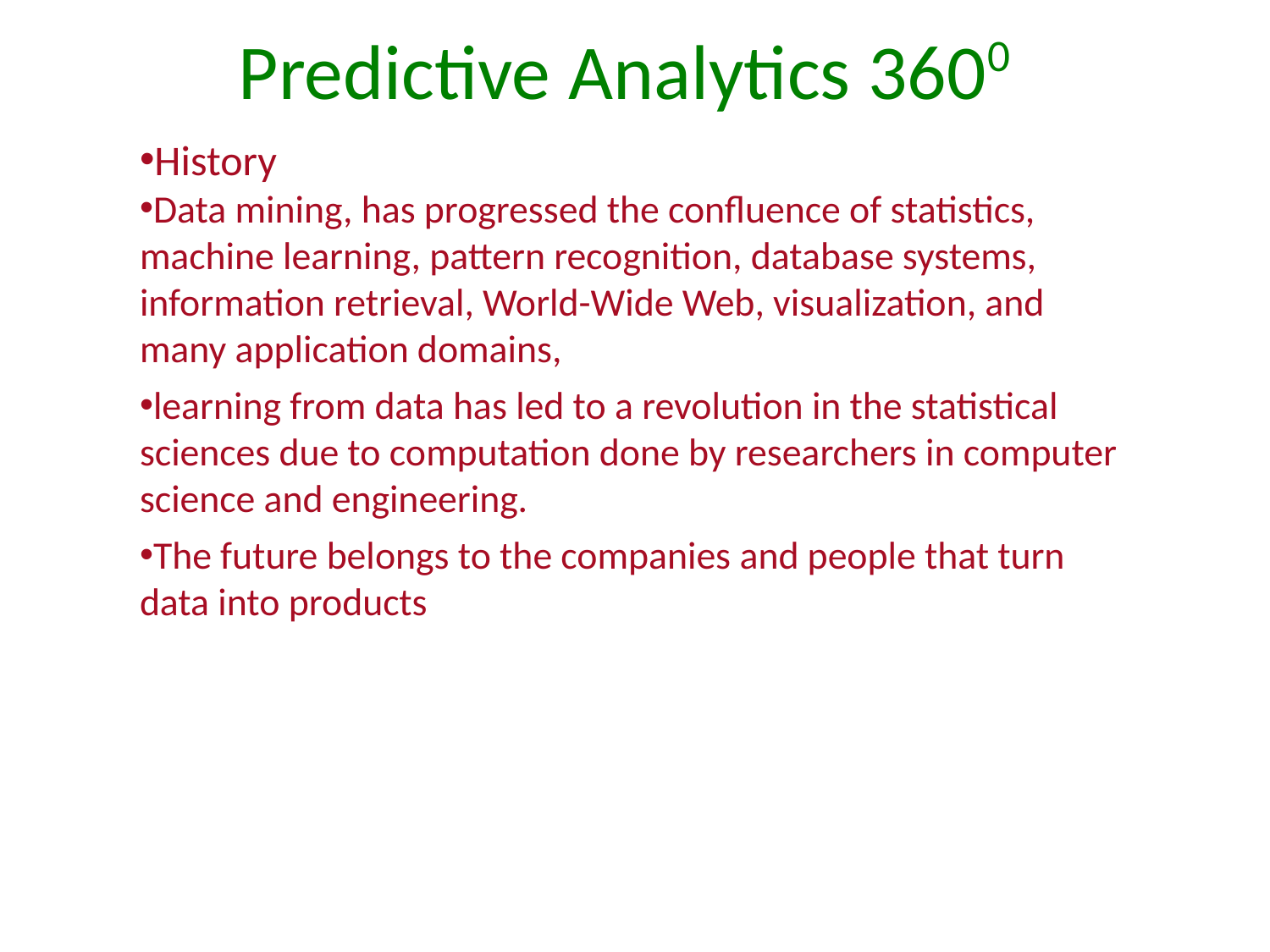

# Predictive Analytics 3600
History
Data mining, has progressed the confluence of statistics, machine learning, pattern recognition, database systems, information retrieval, World-Wide Web, visualization, and many application domains,
learning from data has led to a revolution in the statistical sciences due to computation done by researchers in computer science and engineering.
The future belongs to the companies and people that turn data into products